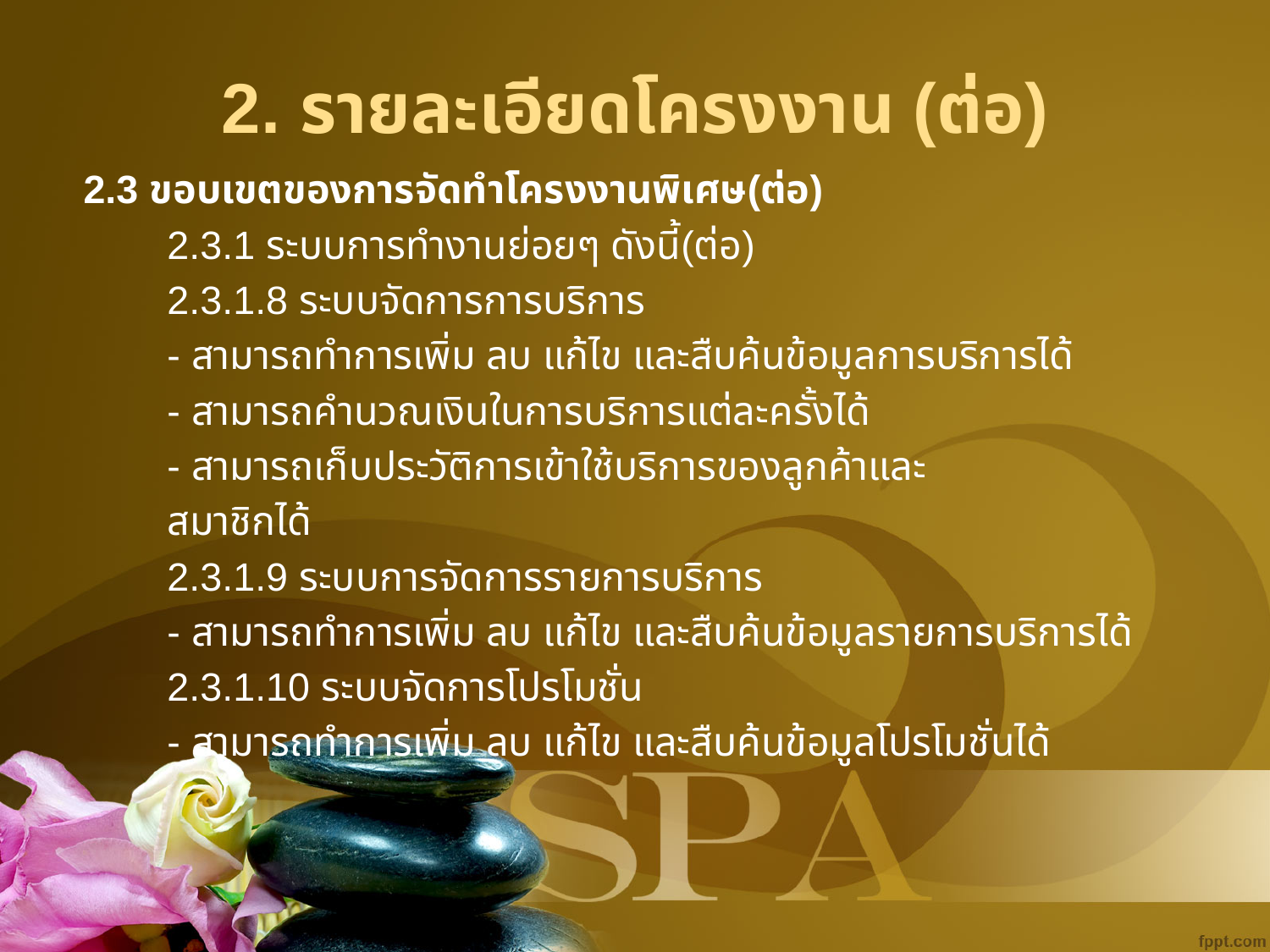

# 2. รายละเอียดโครงงาน (ต่อ)
2.3 ขอบเขตของการจัดทำโครงงานพิเศษ(ต่อ)
	2.3.1 ระบบการทำงานย่อยๆ ดังนี้(ต่อ)
		2.3.1.8 ระบบจัดการการบริการ
			- สามารถทำการเพิ่ม ลบ แก้ไข และสืบค้นข้อมูลการบริการได้
			- สามารถคำนวณเงินในการบริการแต่ละครั้งได้
			- สามารถเก็บประวัติการเข้าใช้บริการของลูกค้าและ
			สมาชิกได้
		2.3.1.9 ระบบการจัดการรายการบริการ
 			- สามารถทำการเพิ่ม ลบ แก้ไข และสืบค้นข้อมูลรายการบริการได้
		2.3.1.10 ระบบจัดการโปรโมชั่น
			- สามารถทำการเพิ่ม ลบ แก้ไข และสืบค้นข้อมูลโปรโมชั่นได้